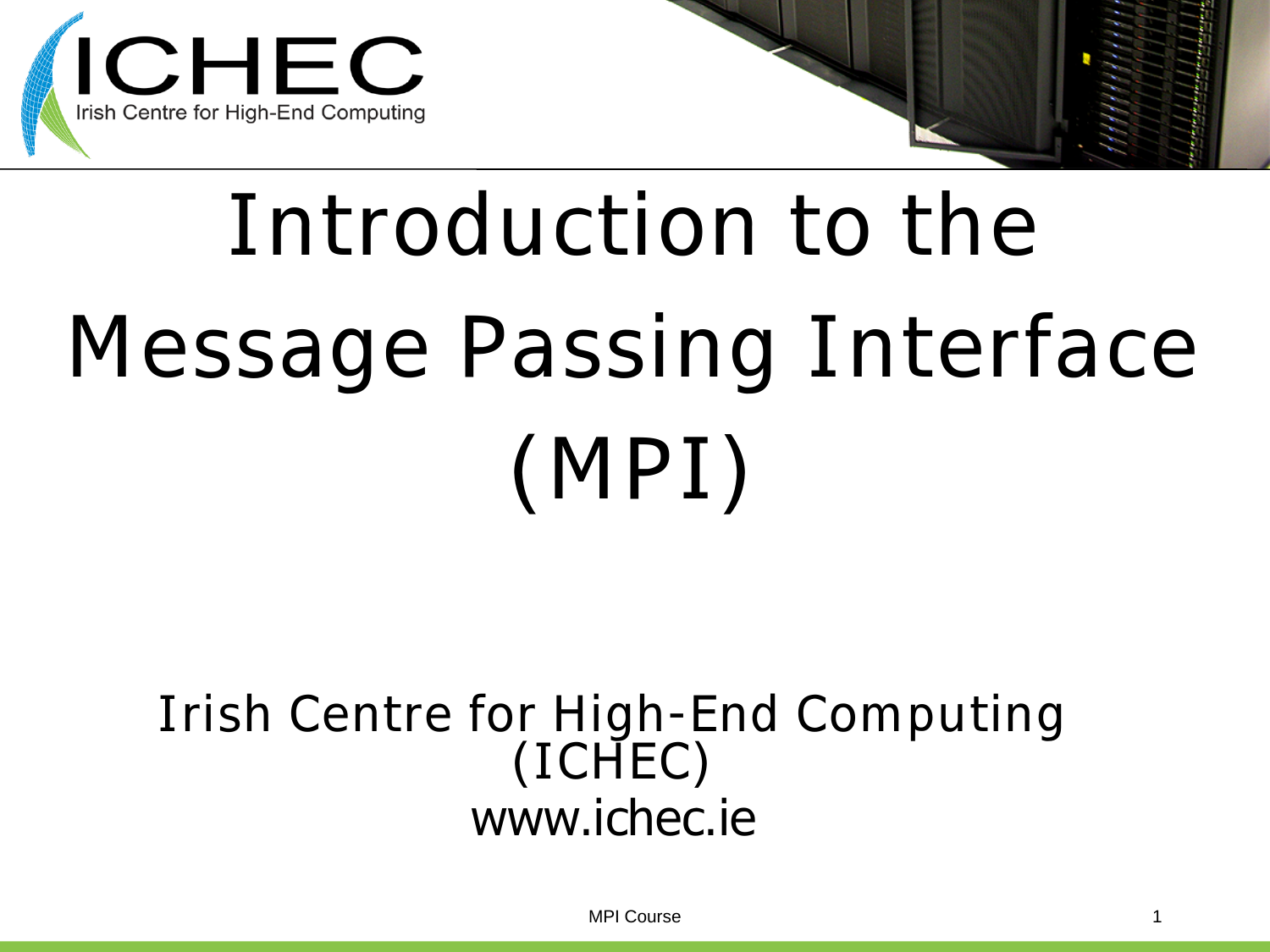

# Introduction to the Message Passing Interface (MPI)

Irish Centre for High-End Computing (ICHEC)
www.ichec.ie
MPI Course
1